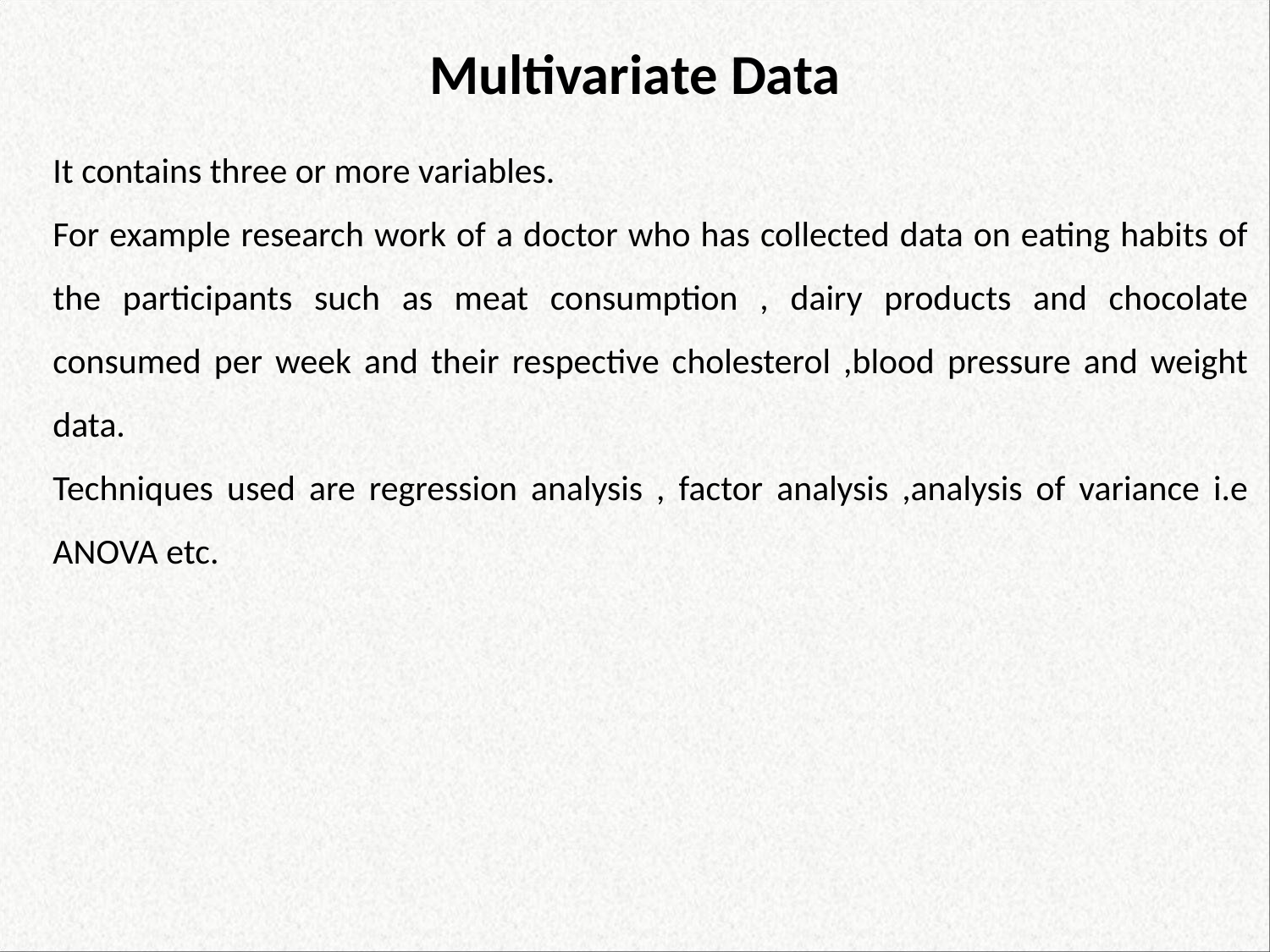

# Multivariate Data
It contains three or more variables.
For example research work of a doctor who has collected data on eating habits of the participants such as meat consumption , dairy products and chocolate consumed per week and their respective cholesterol ,blood pressure and weight data.
Techniques used are regression analysis , factor analysis ,analysis of variance i.e ANOVA etc.